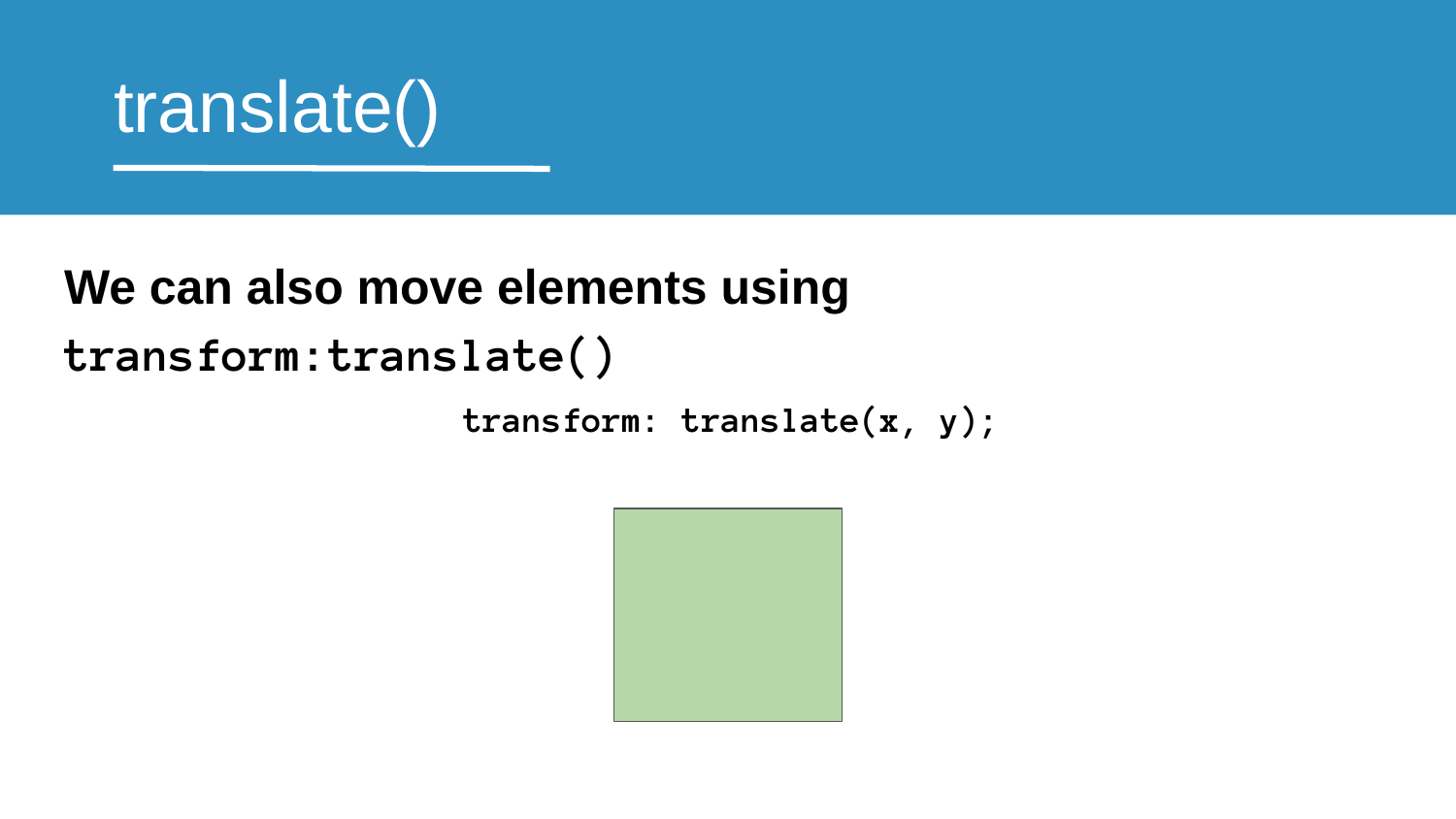

# translate()
We can also move elements using transform:translate()
transform: translate(x, y);